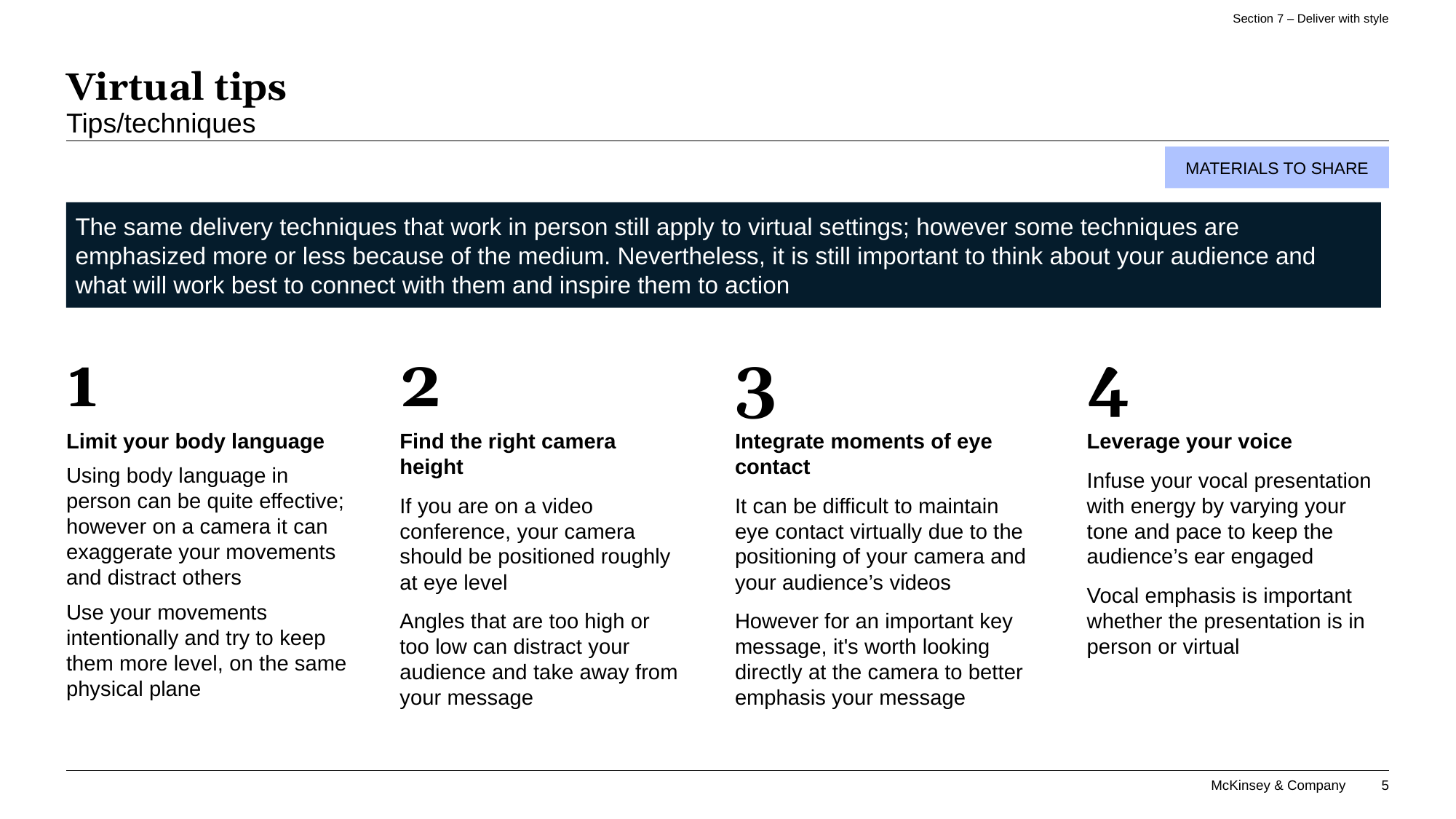

Section 7 – Deliver with style
# Virtual tips
Tips/techniques